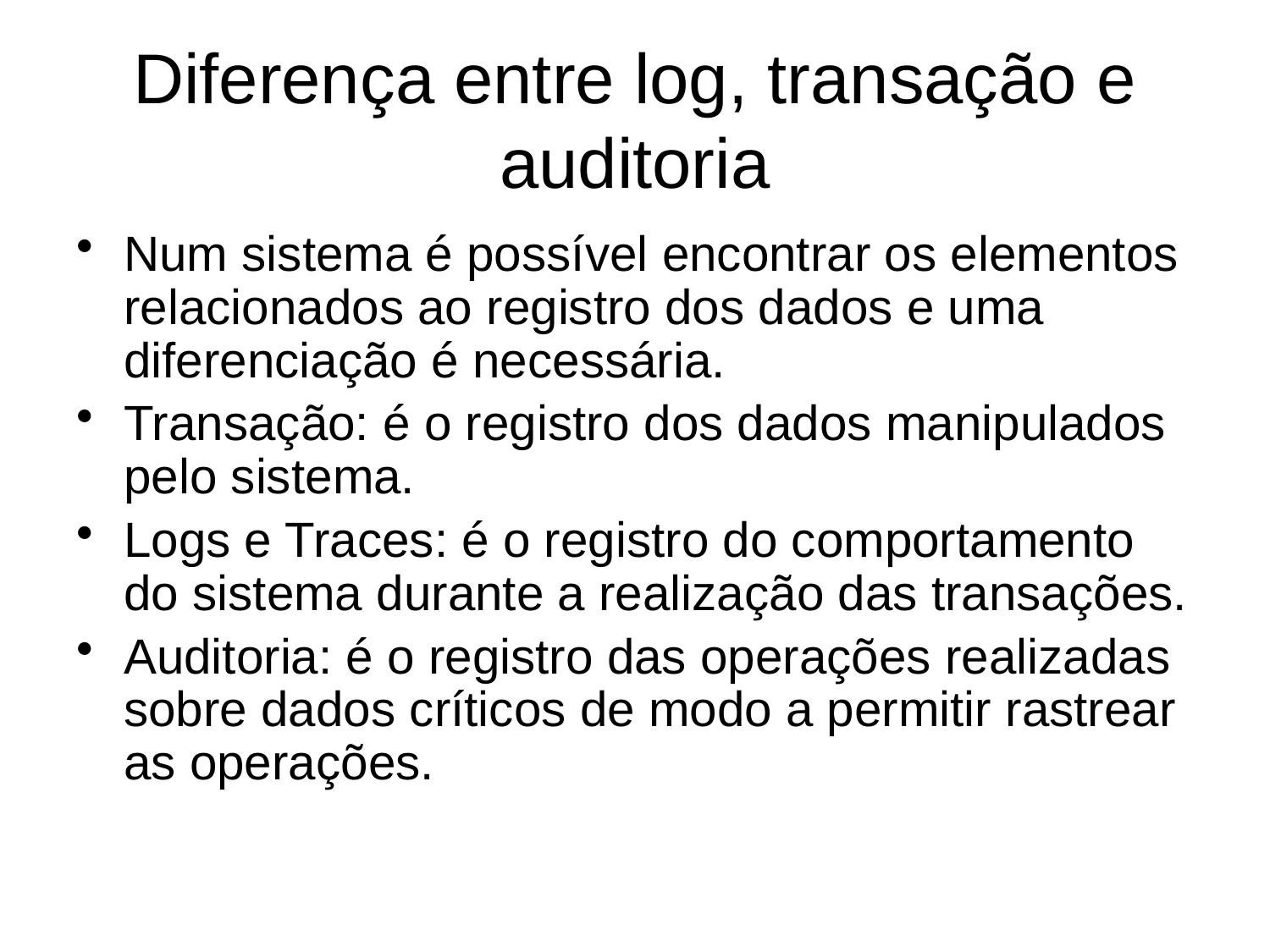

# Diferença entre log, transação e auditoria
Num sistema é possível encontrar os elementos relacionados ao registro dos dados e uma diferenciação é necessária.
Transação: é o registro dos dados manipulados pelo sistema.
Logs e Traces: é o registro do comportamento do sistema durante a realização das transações.
Auditoria: é o registro das operações realizadas sobre dados críticos de modo a permitir rastrear as operações.